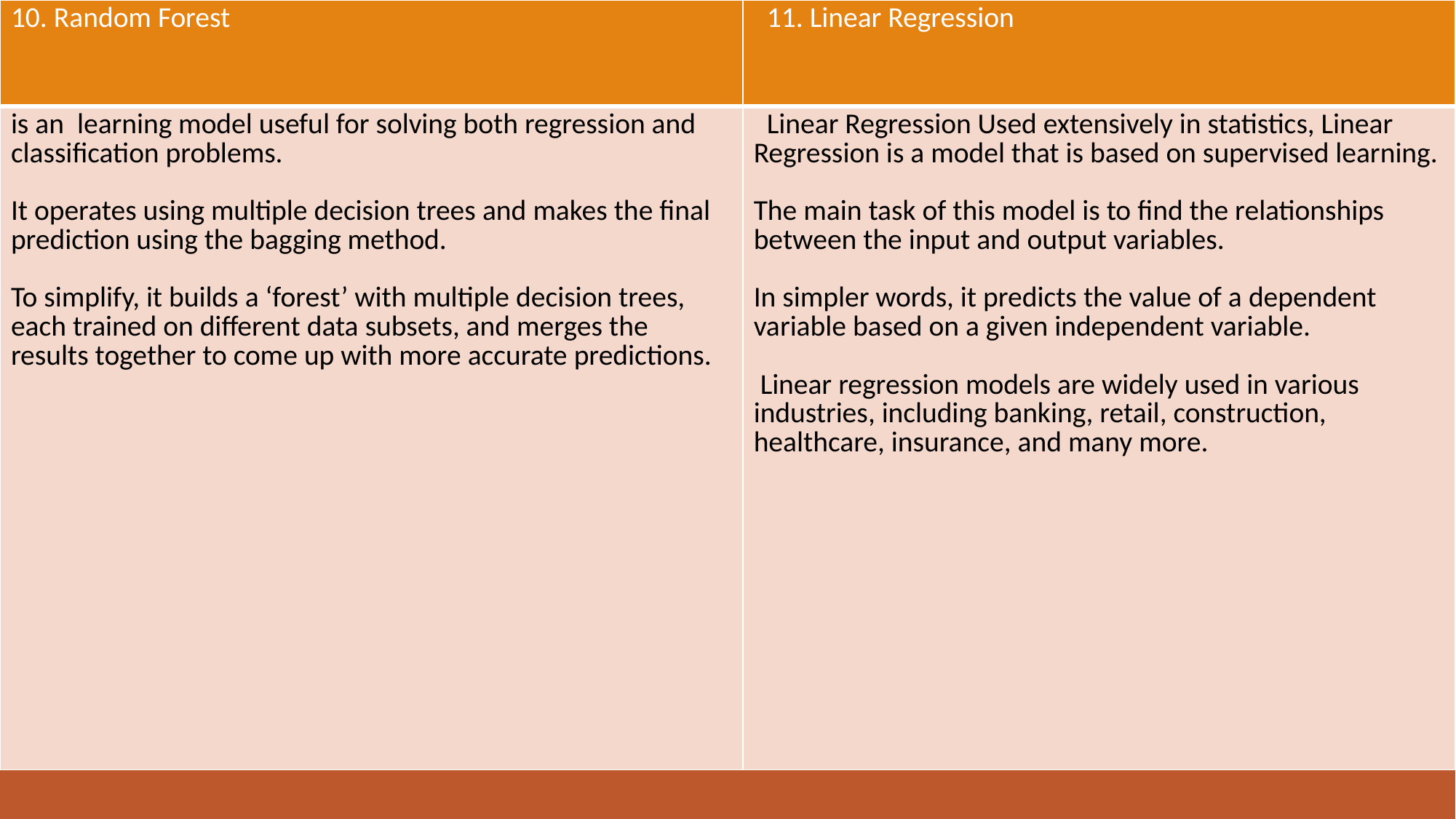

| 10. Random Forest | 11. Linear Regression |
| --- | --- |
| is an learning model useful for solving both regression and classification problems. It operates using multiple decision trees and makes the final prediction using the bagging method. To simplify, it builds a ‘forest’ with multiple decision trees, each trained on different data subsets, and merges the results together to come up with more accurate predictions. | Linear Regression Used extensively in statistics, Linear Regression is a model that is based on supervised learning. The main task of this model is to find the relationships between the input and output variables. In simpler words, it predicts the value of a dependent variable based on a given independent variable. Linear regression models are widely used in various industries, including banking, retail, construction, healthcare, insurance, and many more. |